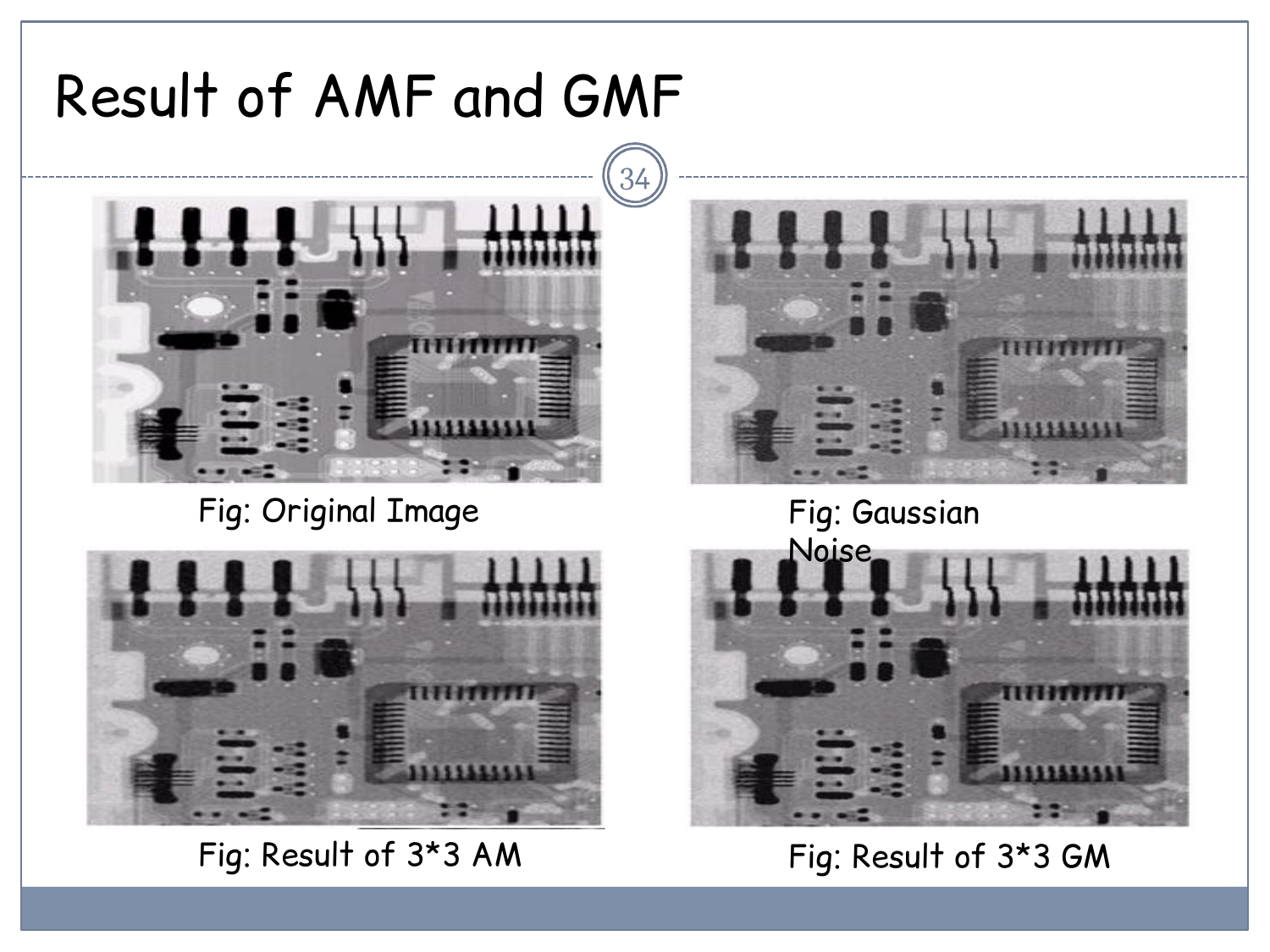

# Result of AMF and GMF

34

Fig: Original Image
Fig: Gaussian	Noise

Fig: Result of 3*3 AM
Fig: Result of 3*3 GM